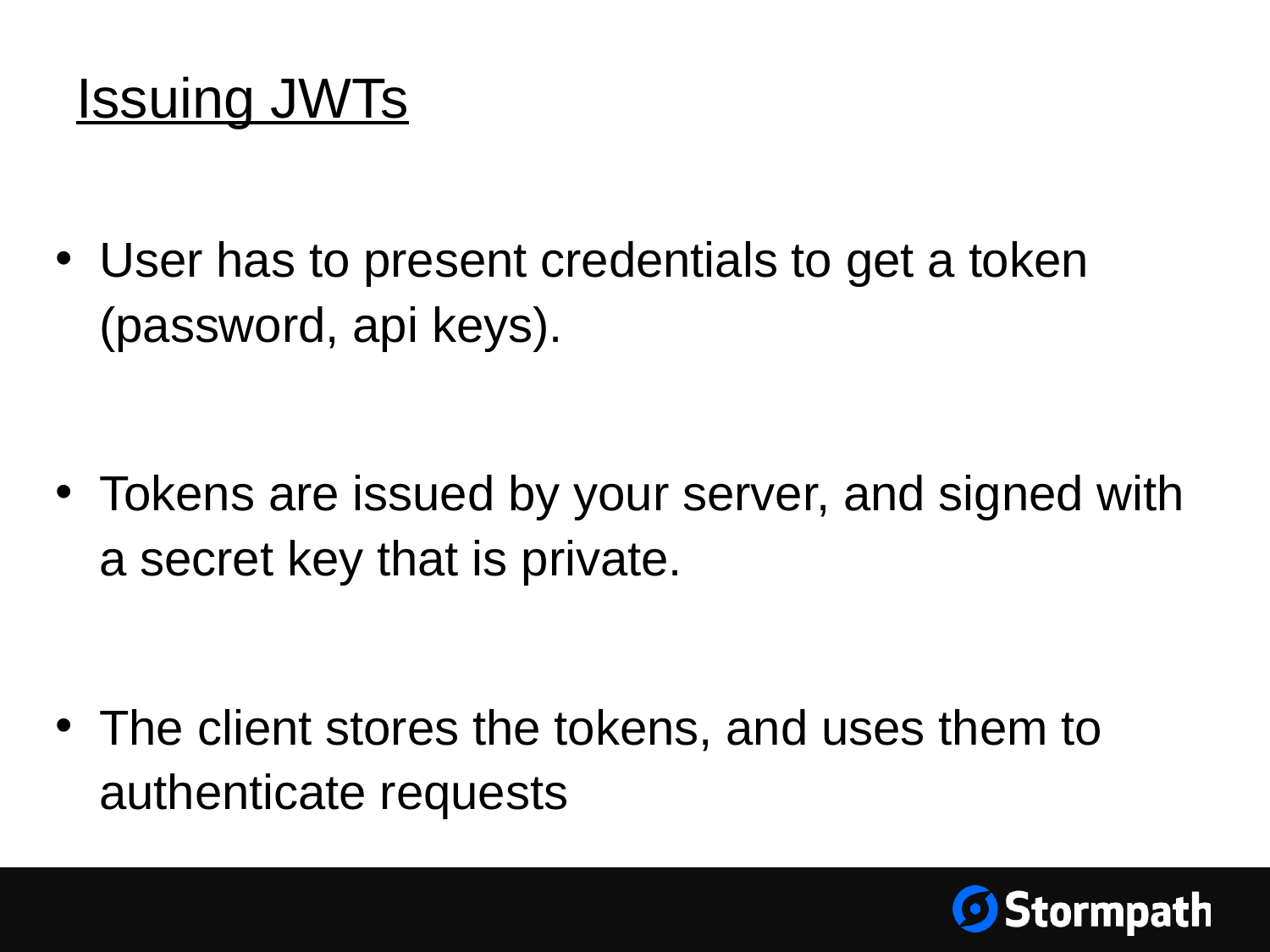

# Issuing JWTs

User has to present credentials to get a token (password, api keys).

Tokens are issued by your server, and signed with a secret key that is private.

The client stores the tokens, and uses them to authenticate requests